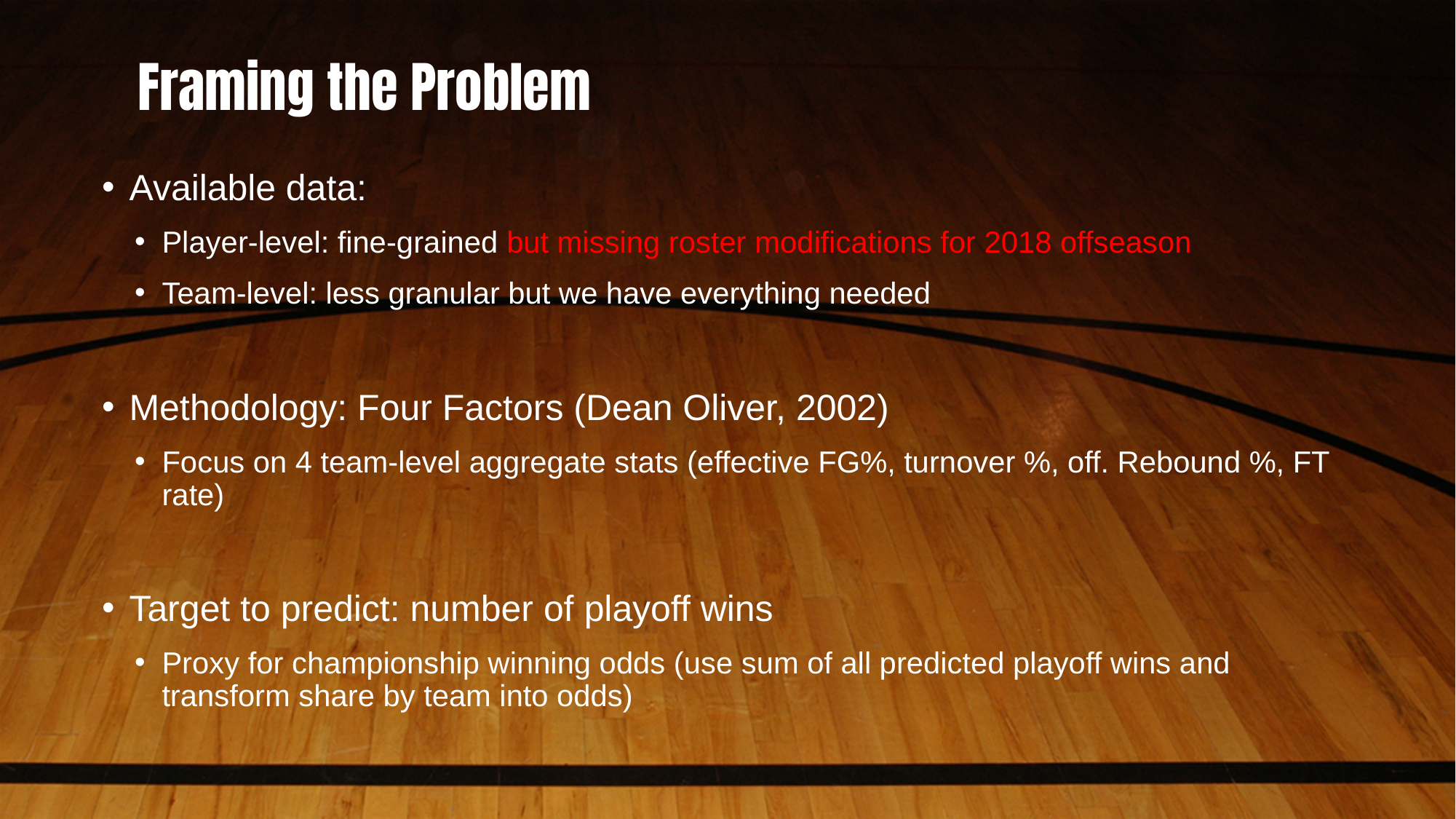

# Framing the Problem
Available data:
Player-level: fine-grained but missing roster modifications for 2018 offseason
Team-level: less granular but we have everything needed

Methodology: Four Factors (Dean Oliver, 2002)
Focus on 4 team-level aggregate stats (effective FG%, turnover %, off. Rebound %, FT rate)

Target to predict: number of playoff wins
Proxy for championship winning odds (use sum of all predicted playoff wins and transform share by team into odds)